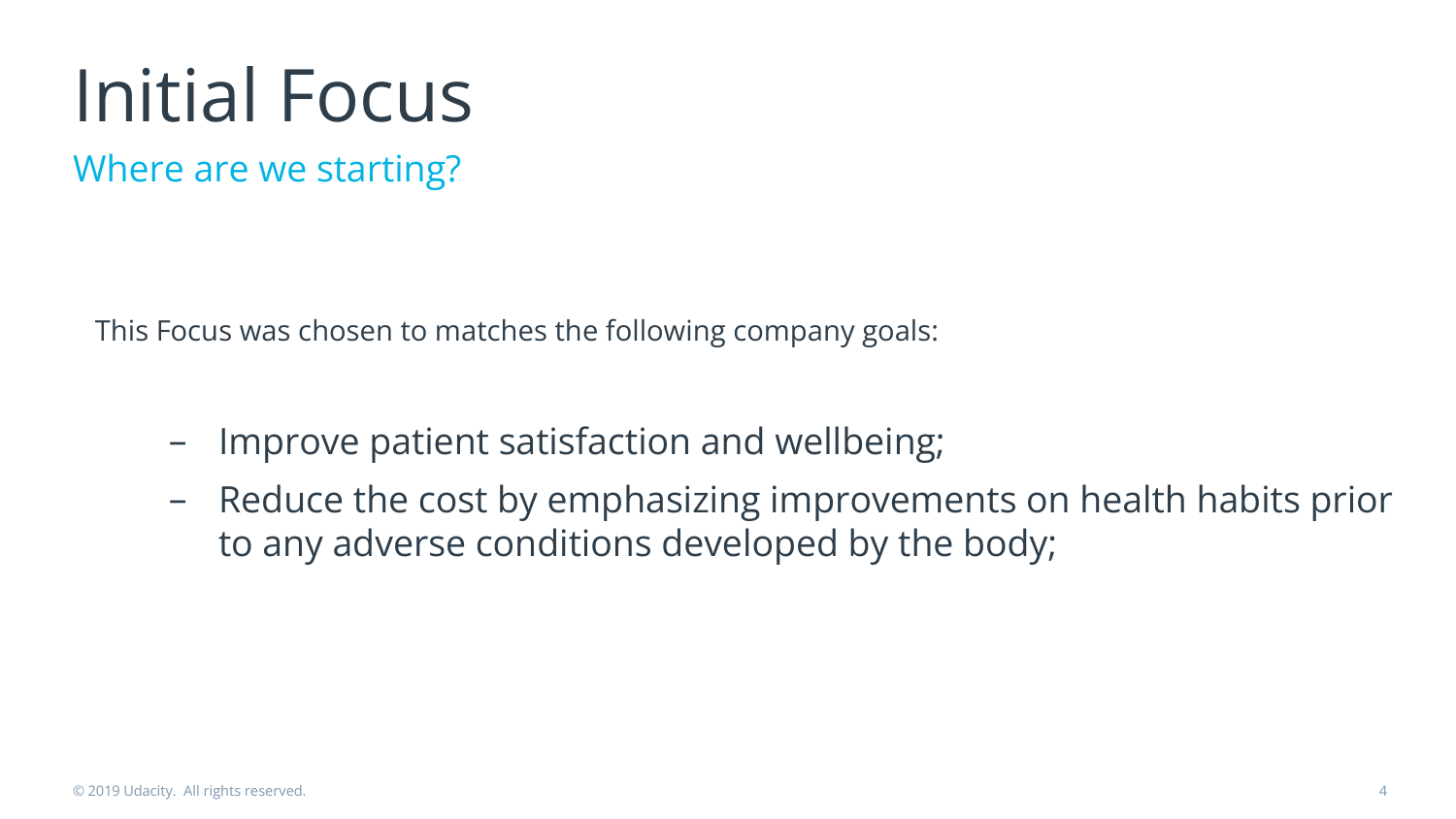

# Initial Focus
Where are we starting?
This Focus was chosen to matches the following company goals:

Improve patient satisfaction and wellbeing;
Reduce the cost by emphasizing improvements on health habits prior to any adverse conditions developed by the body;

© 2019 Udacity.  All rights reserved.
4